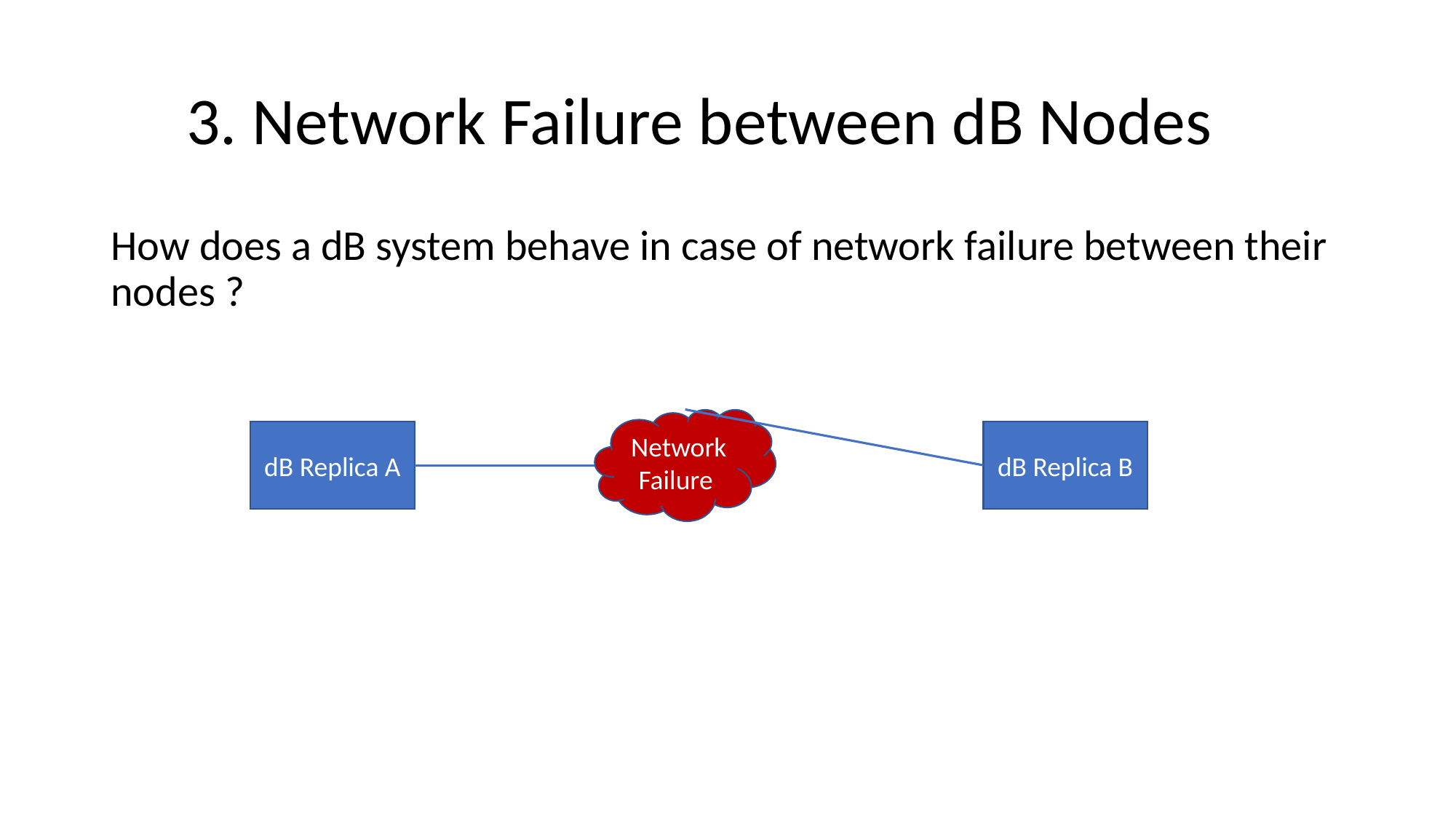

# 3. Network Failure between dB Nodes
How does a dB system behave in case of network failure between their nodes ?
Network Failure
dB Replica B
dB Replica A